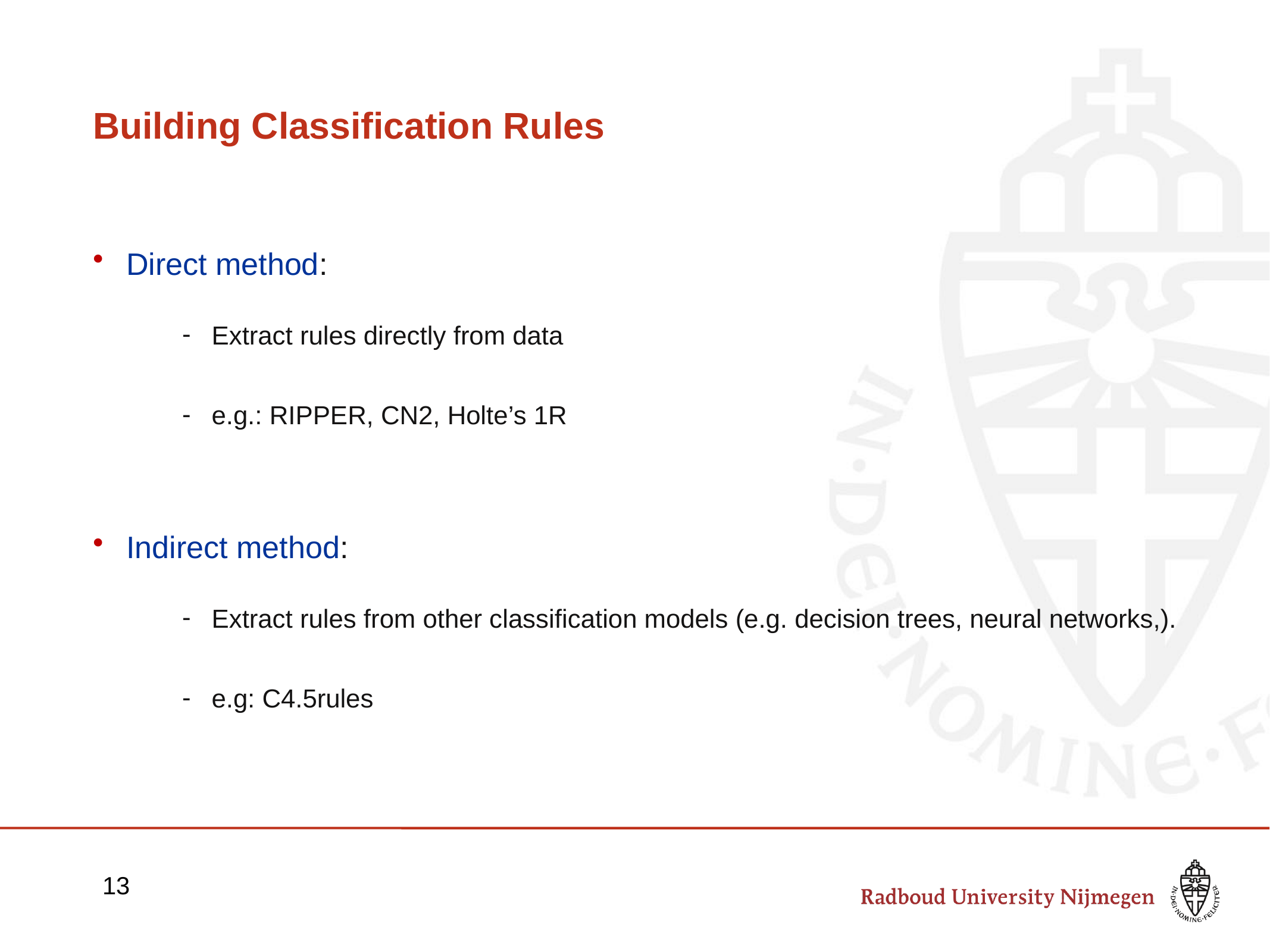

# Building Classification Rules

Direct method:

 Extract rules directly from data

 e.g.: RIPPER, CN2, Holte’s 1R

Indirect method:

 Extract rules from other classification models (e.g. decision trees, neural networks,).

 e.g: C4.5rules

13